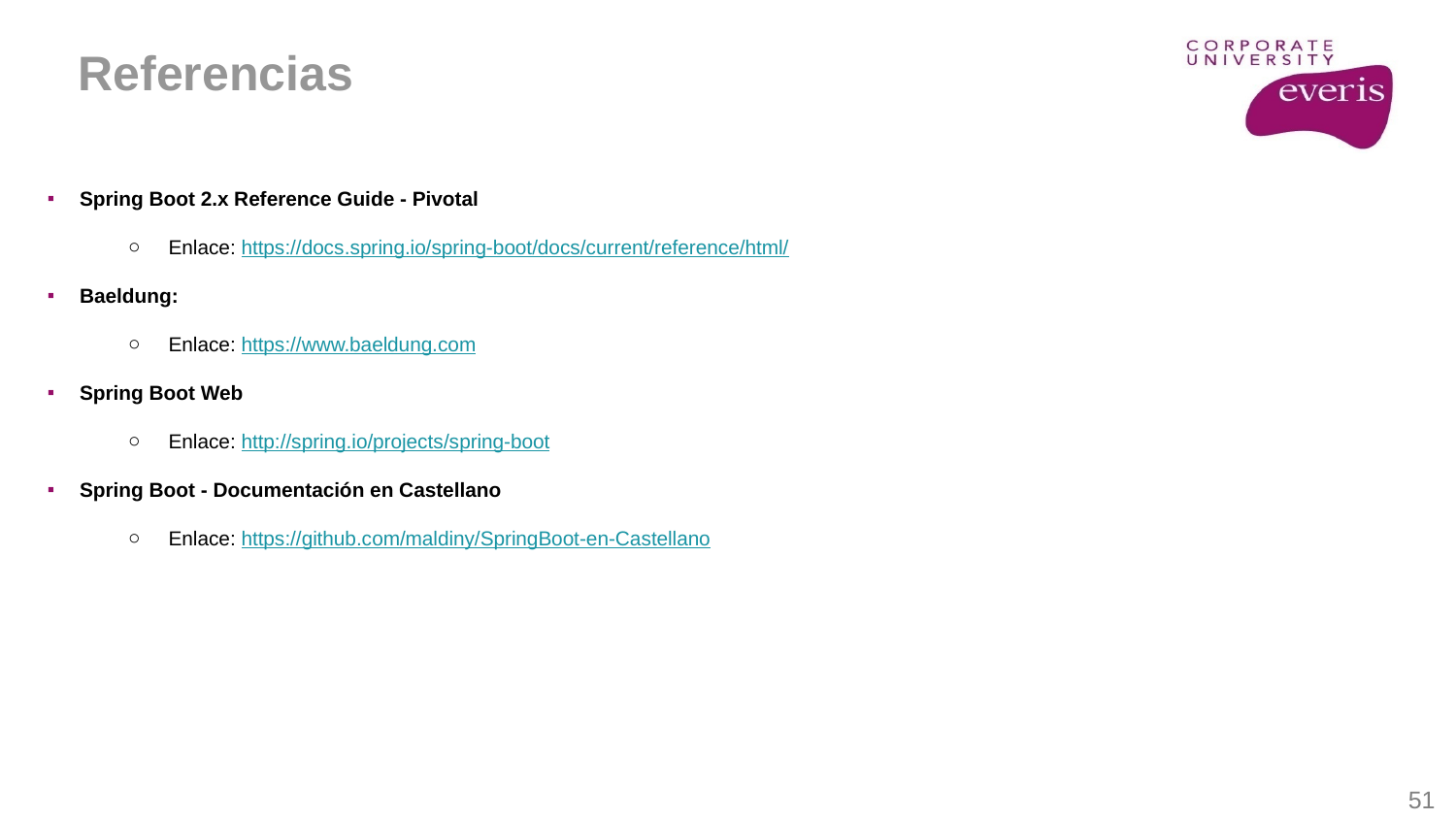

Referencias

Spring Boot 2.x Reference Guide - Pivotal

Enlace: https://docs.spring.io/spring-boot/docs/current/reference/html/

Baeldung:

Enlace: https://www.baeldung.com

Spring Boot Web

Enlace: http://spring.io/projects/spring-boot

Spring Boot - Documentación en Castellano

Enlace: https://github.com/maldiny/SpringBoot-en-Castellano